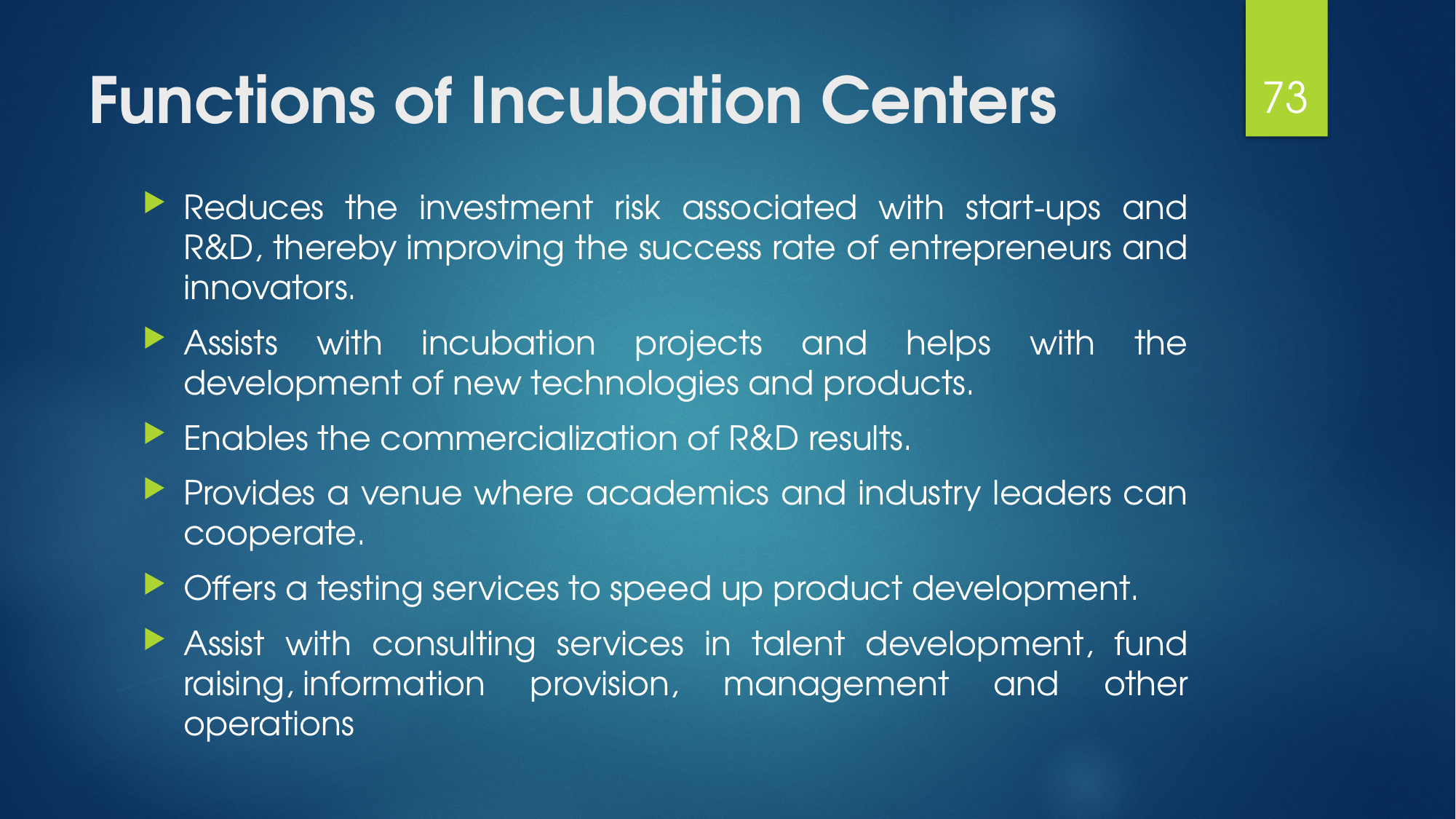

73
# Functions of Incubation Centers​
Reduces the investment risk associated with start-ups and R&D, thereby improving the success rate of entrepreneurs and innovators.​
Assists with incubation projects and helps with the development of new technologies and products.​
Enables the commercialization of R&D results.​
Provides a venue where academics and industry leaders can cooperate.​
Offers a testing services to speed up product development.​
Assist with consulting services in talent development, fund raising, information provision, management and other operations​